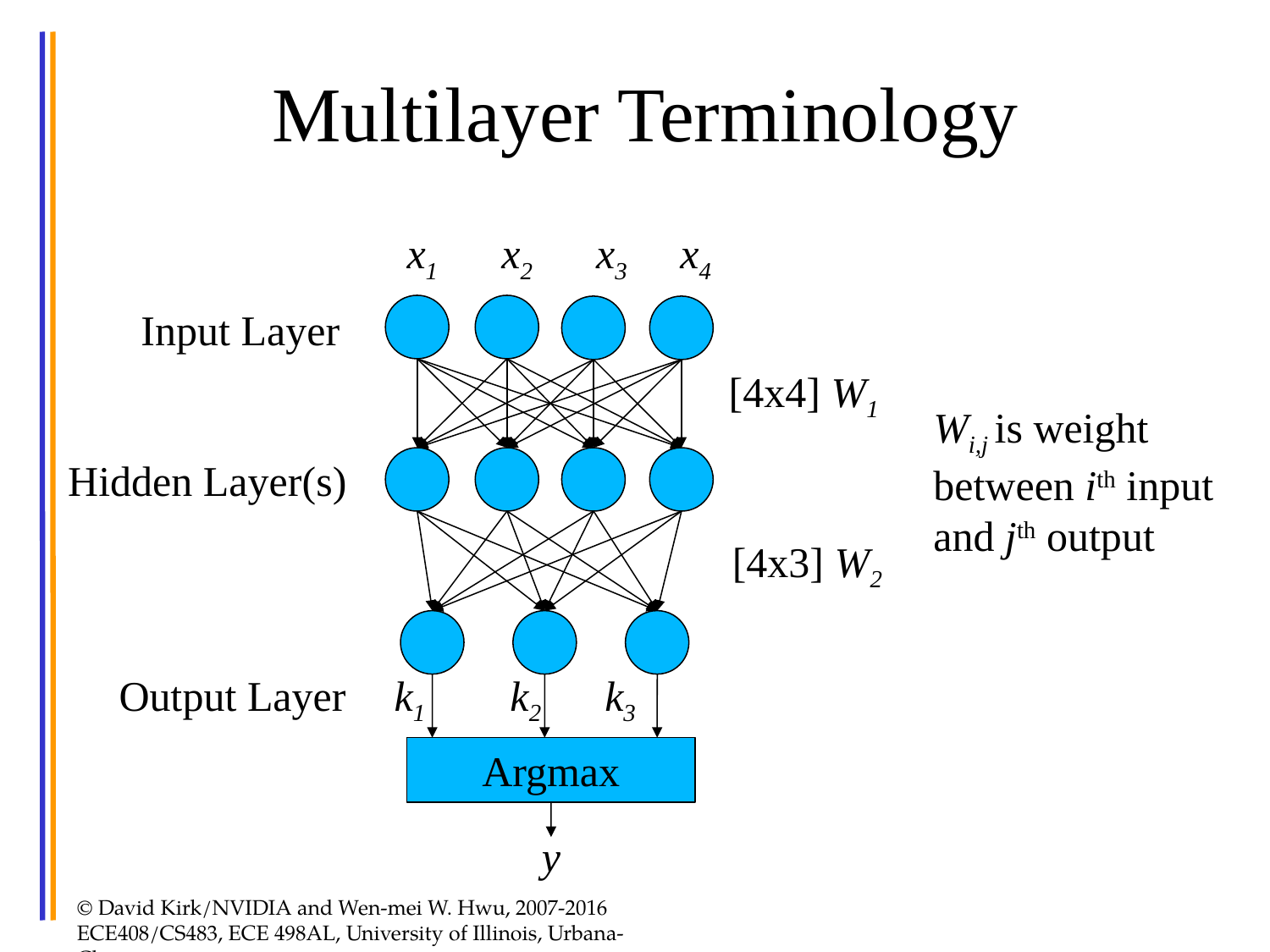

# Multilayer Terminology
x1      x2      x3     x4

Input Layer
[4x4] W1
Wi,j is weight between ith input and jth output

Hidden Layer(s)
[4x3] W2

Output Layer
k1        k2      k3
Argmax
y